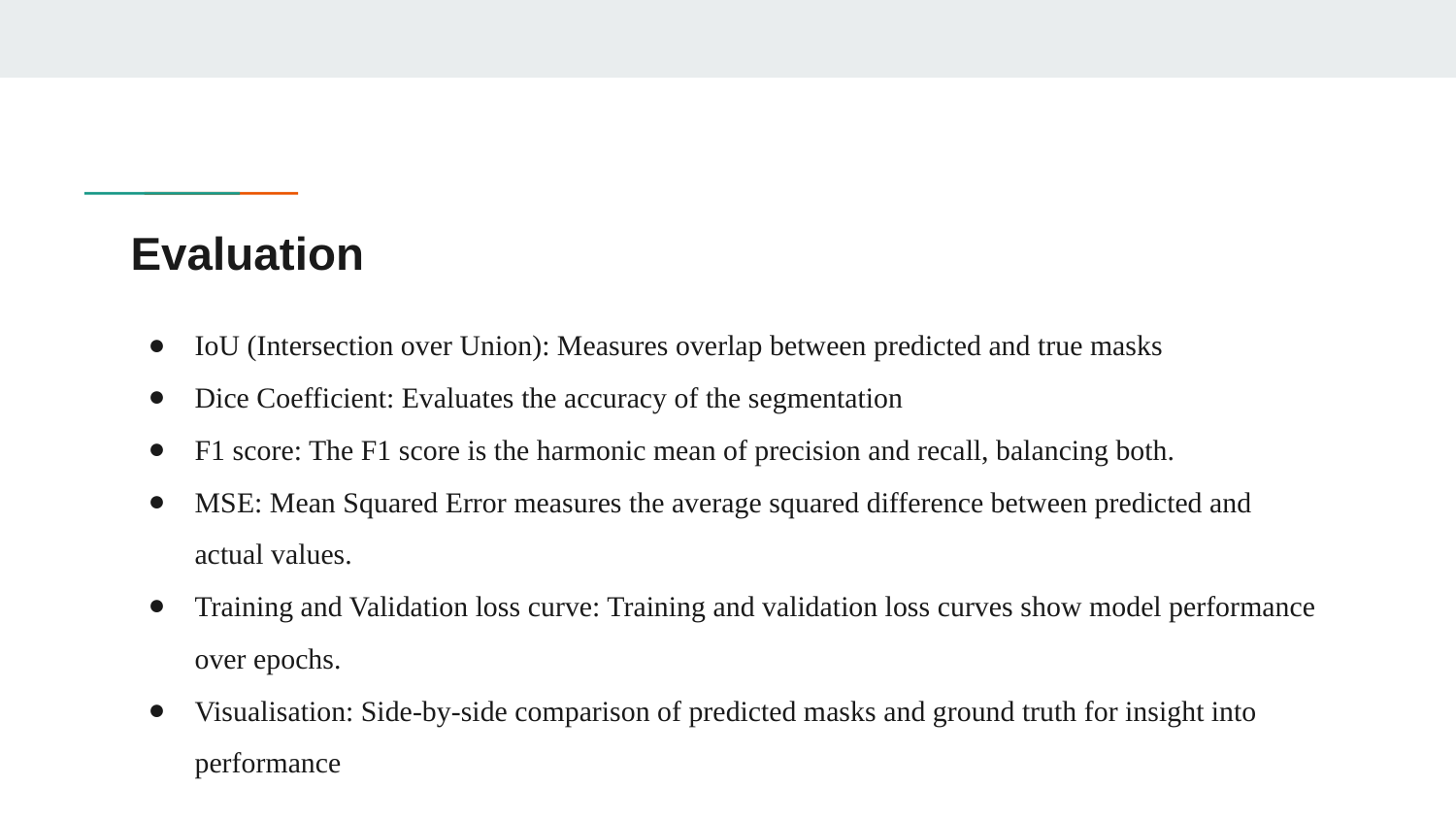

# Evaluation
IoU (Intersection over Union): Measures overlap between predicted and true masks
Dice Coefficient: Evaluates the accuracy of the segmentation
F1 score: The F1 score is the harmonic mean of precision and recall, balancing both.
MSE: Mean Squared Error measures the average squared difference between predicted and actual values.
Training and Validation loss curve: Training and validation loss curves show model performance over epochs.
Visualisation: Side-by-side comparison of predicted masks and ground truth for insight into performance